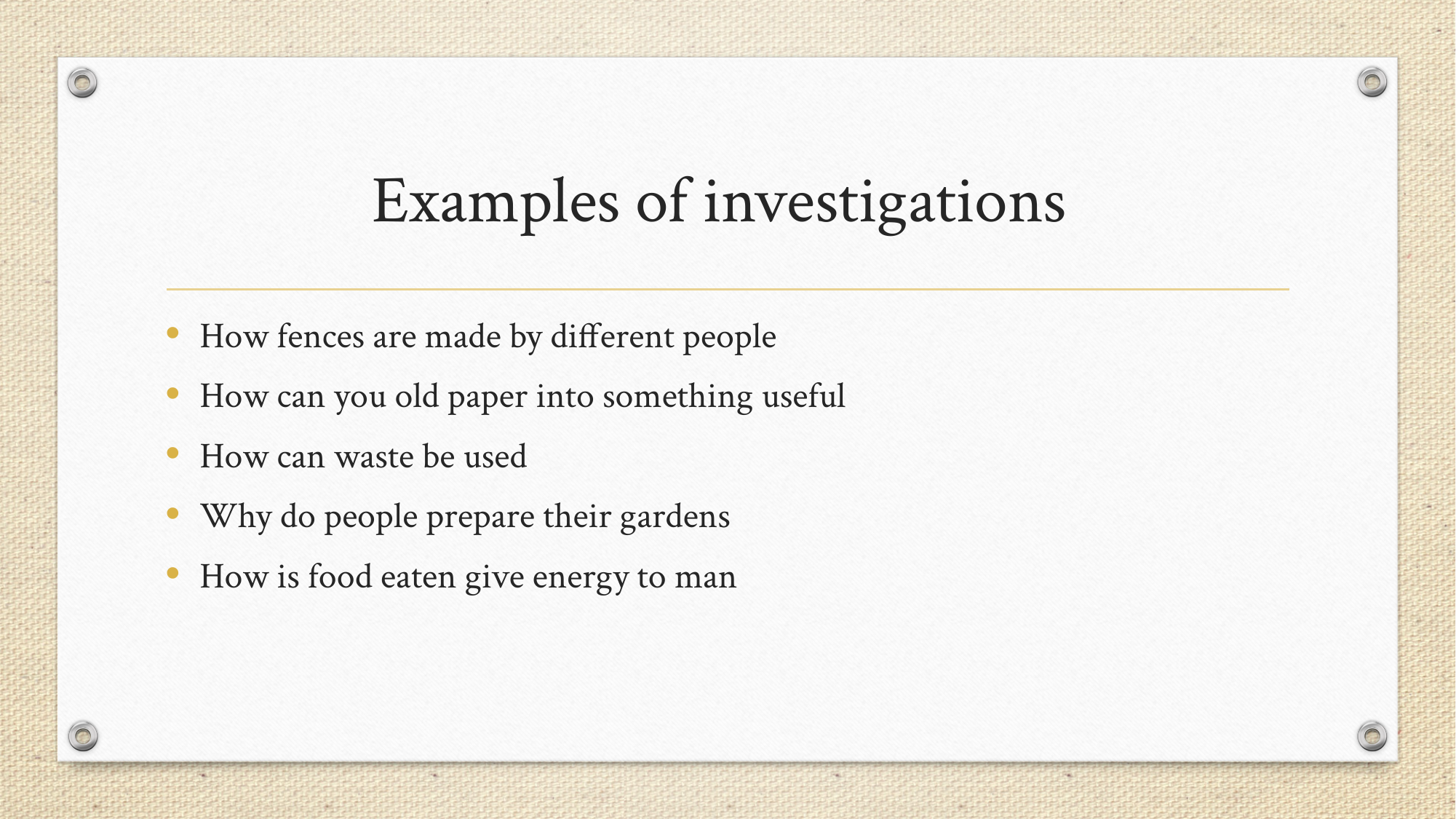

# Examples of investigations
How fences are made by different people
How can you old paper into something useful
How can waste be used
Why do people prepare their gardens
How is food eaten give energy to man